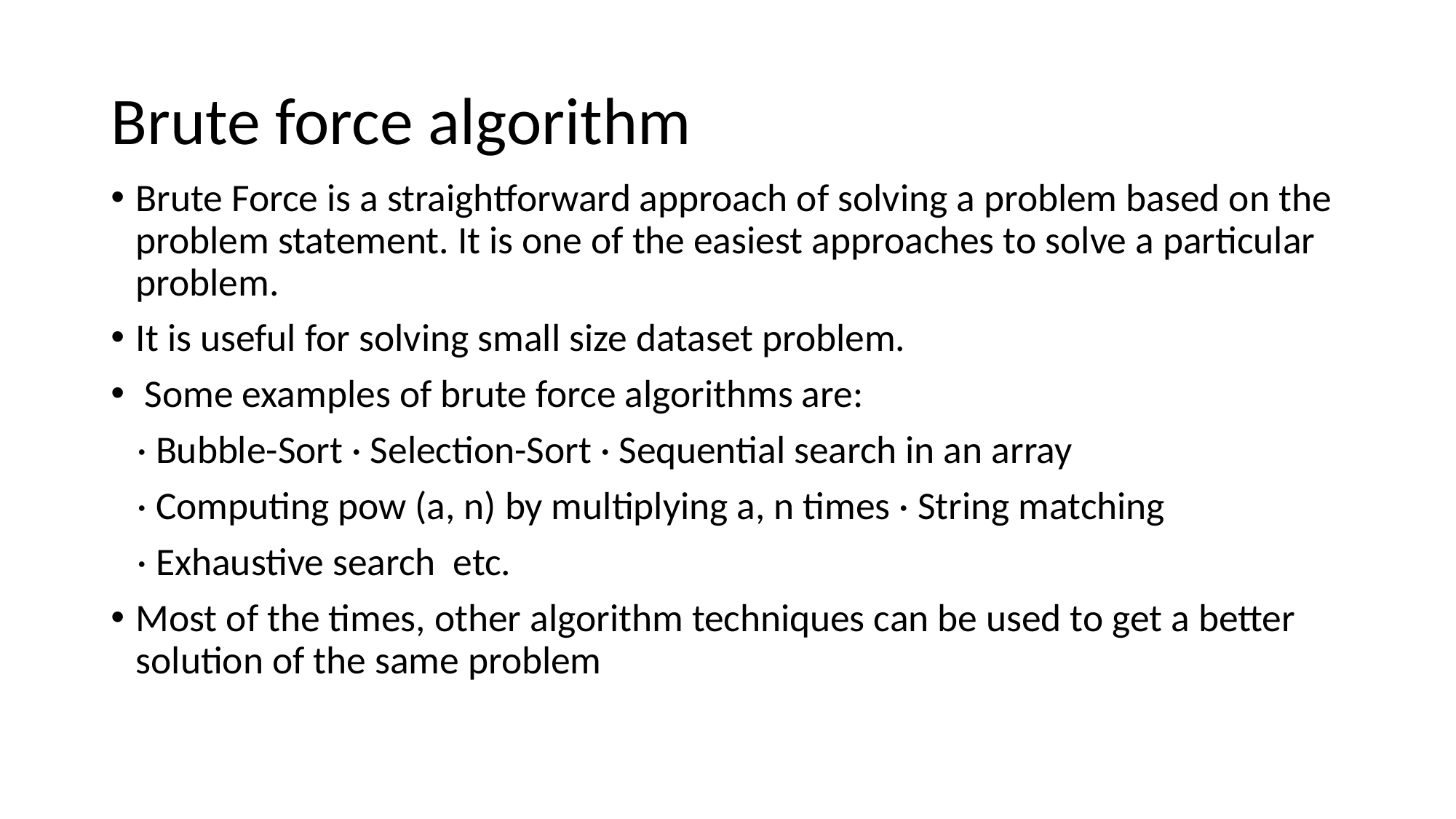

# Brute force algorithm
Brute Force is a straightforward approach of solving a problem based on the problem statement. It is one of the easiest approaches to solve a particular problem.
It is useful for solving small size dataset problem.
 Some examples of brute force algorithms are:
   · Bubble-Sort · Selection-Sort · Sequential search in an array
   · Computing pow (a, n) by multiplying a, n times · String matching
   · Exhaustive search  etc.
Most of the times, other algorithm techniques can be used to get a better solution of the same problem